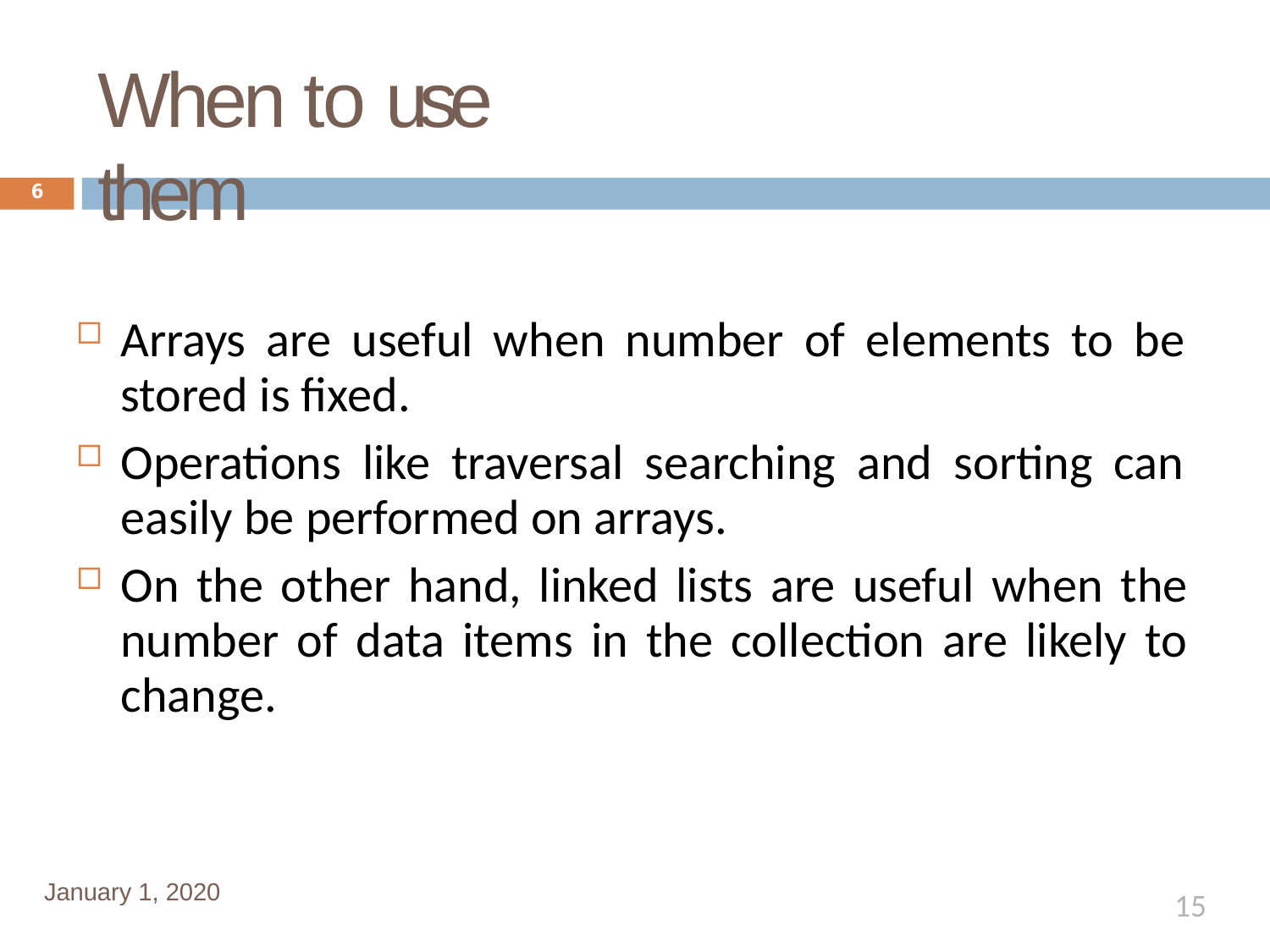

# When to use them
6
Arrays are useful when number of elements to be  stored is fixed.
Operations like traversal searching and sorting can  easily be performed on arrays.
On the other hand, linked lists are useful when the  number of data items in the collection are likely to  change.
January 1, 2020
15